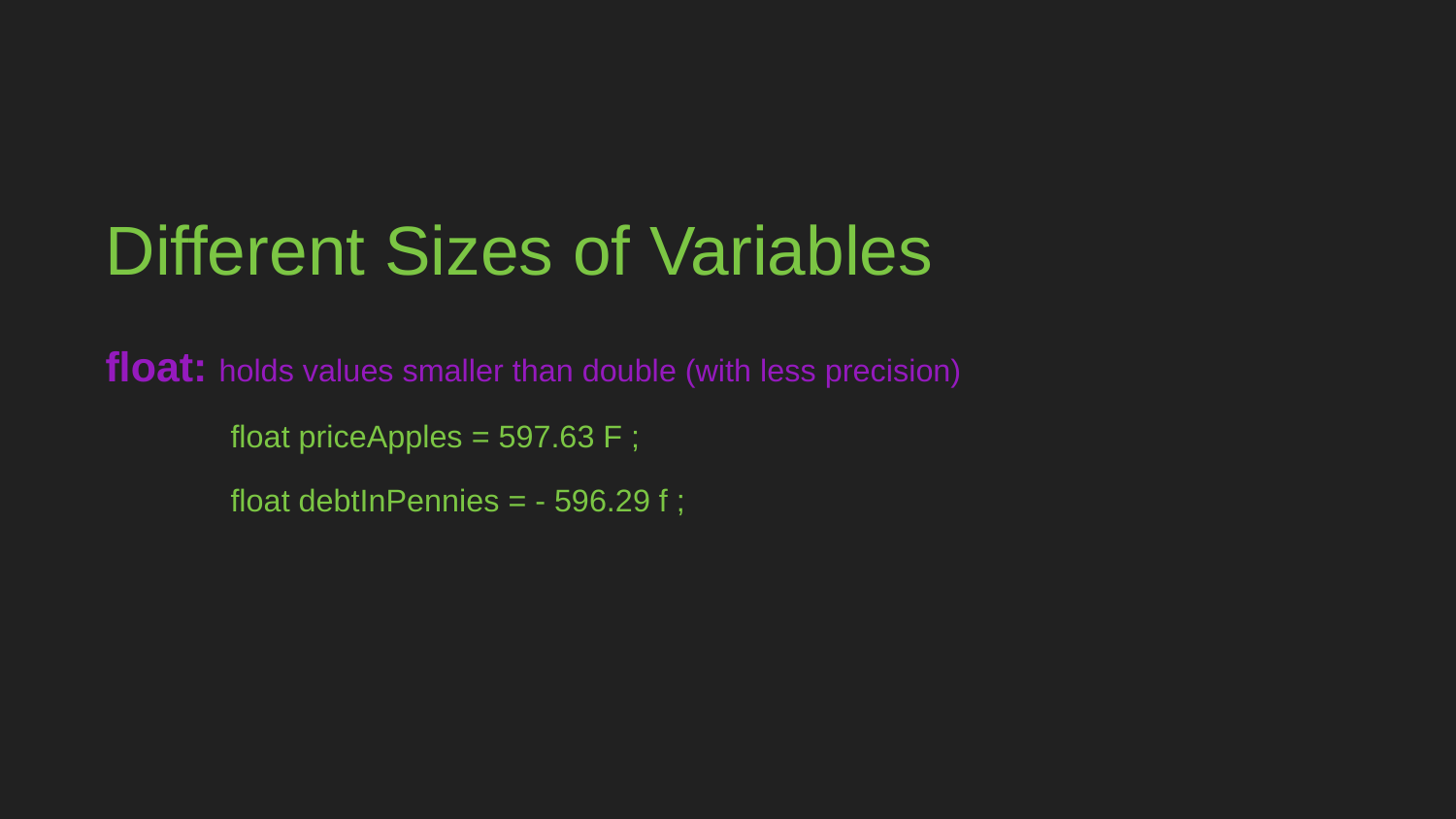

Different Sizes of Variables
float: holds values smaller than double (with less precision)
	float priceApples = 597.63 F ;
	float debtInPennies = - 596.29 f ;